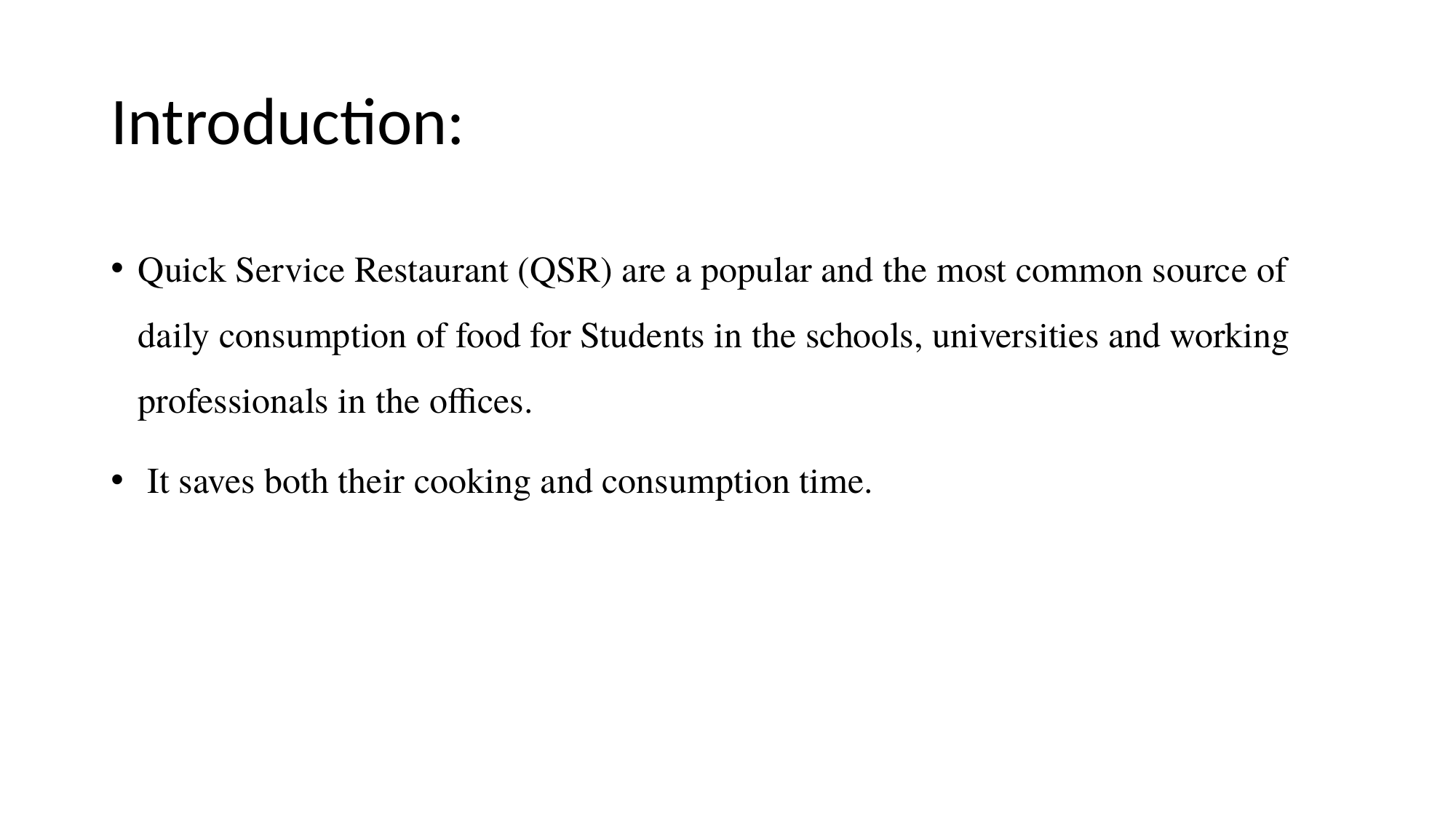

# Introduction:
Quick Service Restaurant (QSR) are a popular and the most common source of daily consumption of food for Students in the schools, universities and working professionals in the offices.
 It saves both their cooking and consumption time.